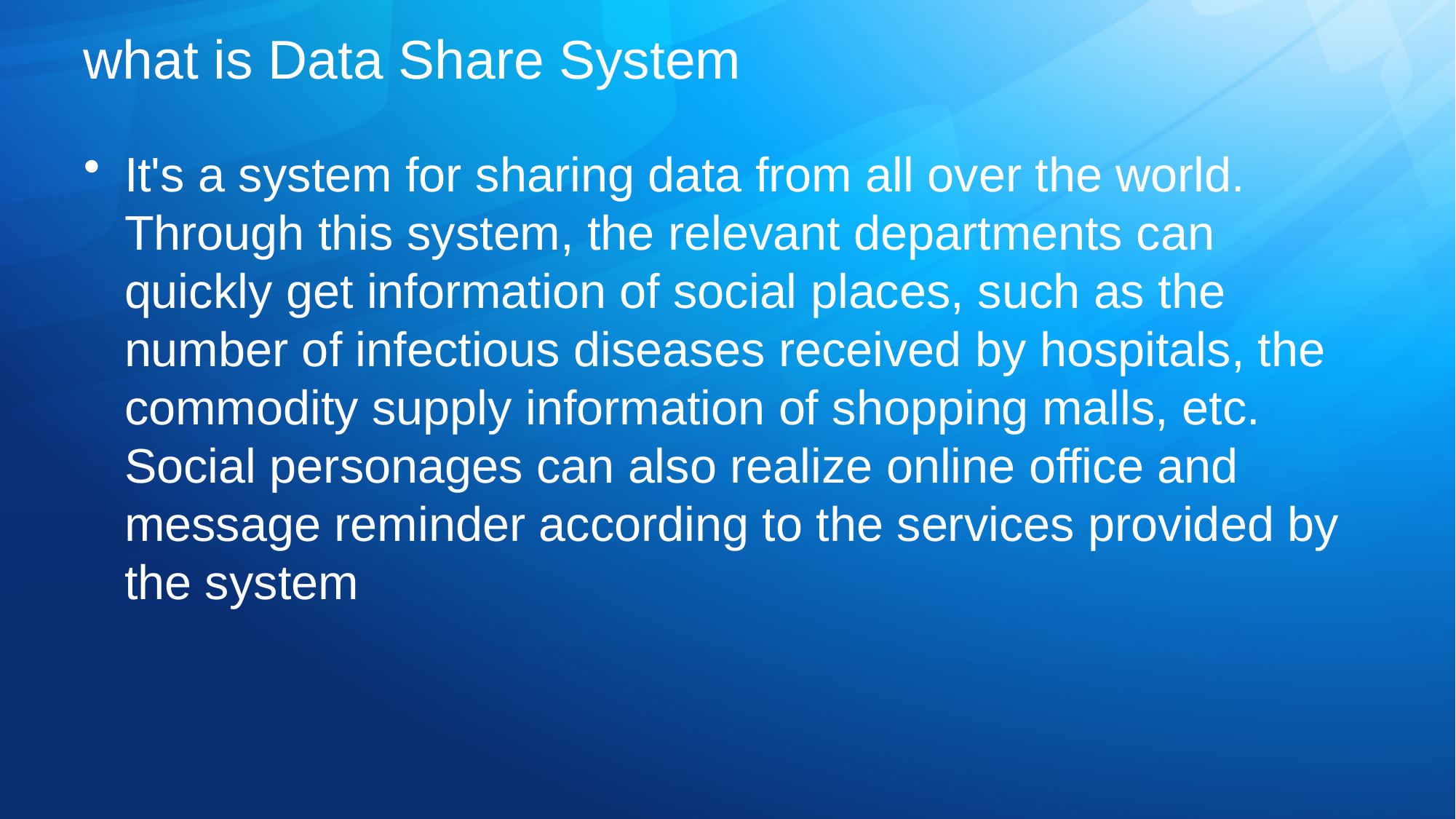

# what is Data Share System
It's a system for sharing data from all over the world. Through this system, the relevant departments can quickly get information of social places, such as the number of infectious diseases received by hospitals, the commodity supply information of shopping malls, etc. Social personages can also realize online office and message reminder according to the services provided by the system